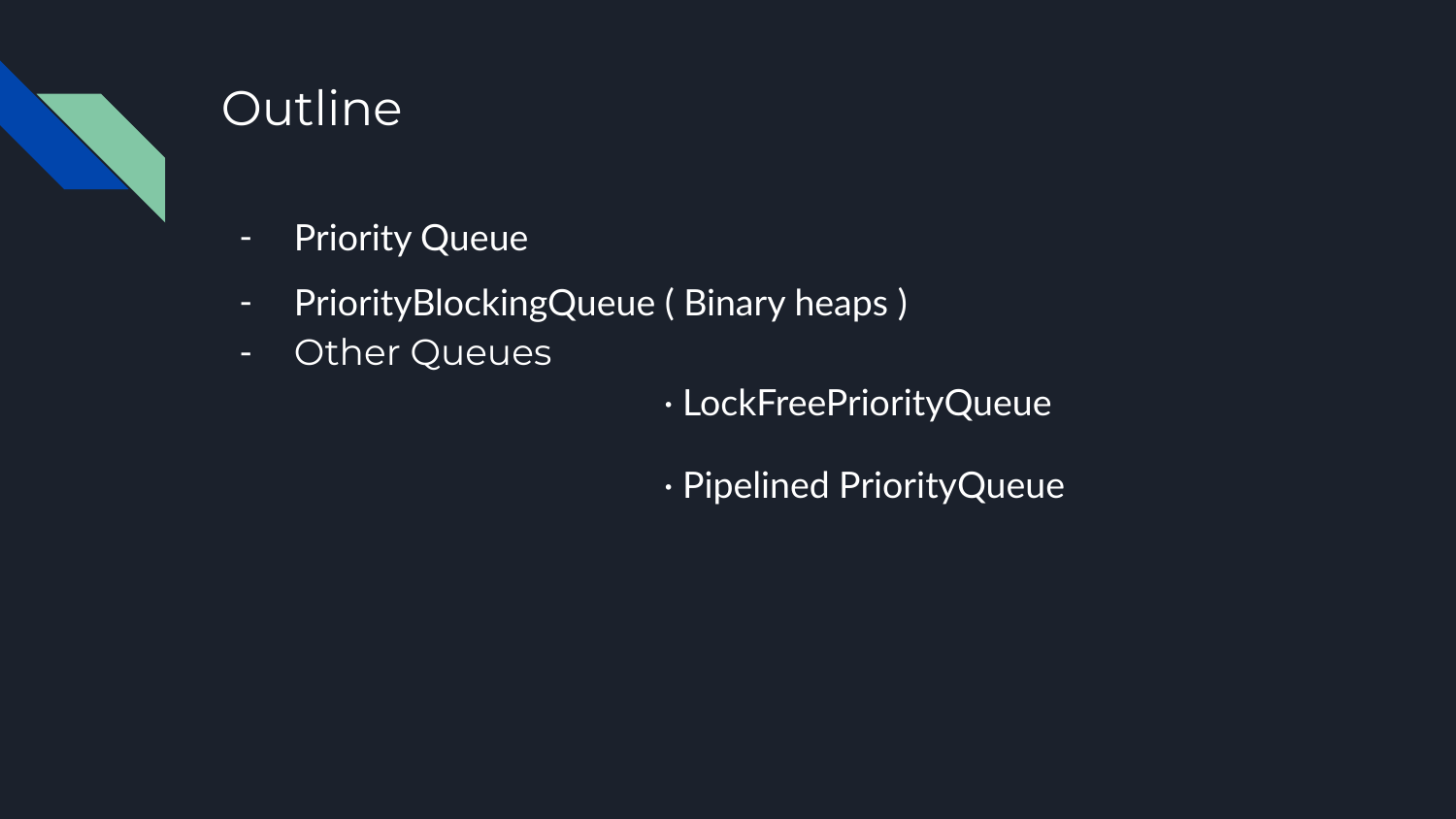

# Outline
Priority Queue
PriorityBlockingQueue ( Binary heaps )
Other Queues
                                                · LockFreePriorityQueue
                                                · Pipelined PriorityQueue